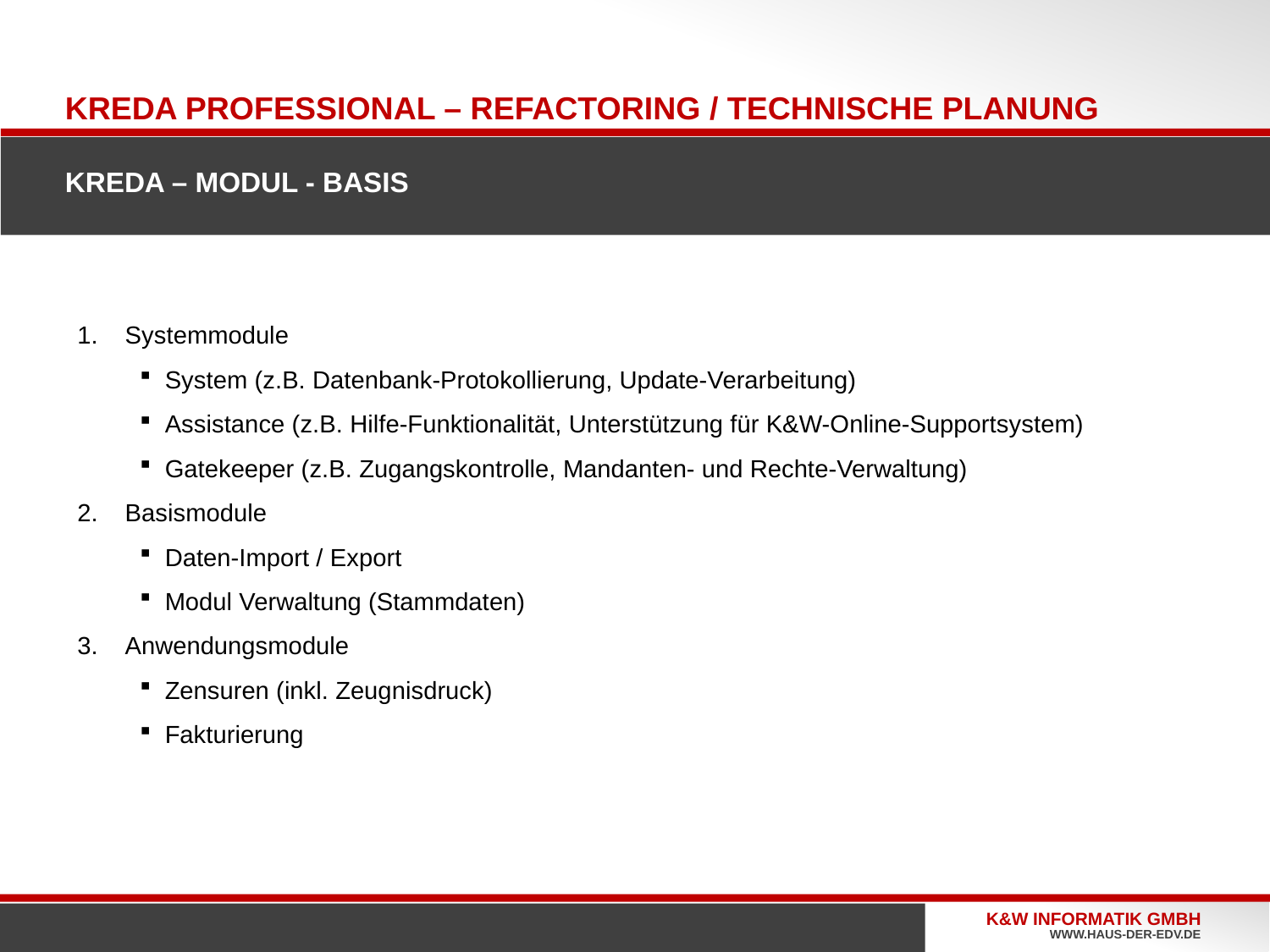

ALLGEMEINES
# Kreda Professional – Refactoring / technische Planung KREDA – Modul - Basis
Systemmodule
System (z.B. Datenbank-Protokollierung, Update-Verarbeitung)
Assistance (z.B. Hilfe-Funktionalität, Unterstützung für K&W-Online-Supportsystem)
Gatekeeper (z.B. Zugangskontrolle, Mandanten- und Rechte-Verwaltung)
Basismodule
Daten-Import / Export
Modul Verwaltung (Stammdaten)
Anwendungsmodule
Zensuren (inkl. Zeugnisdruck)
Fakturierung